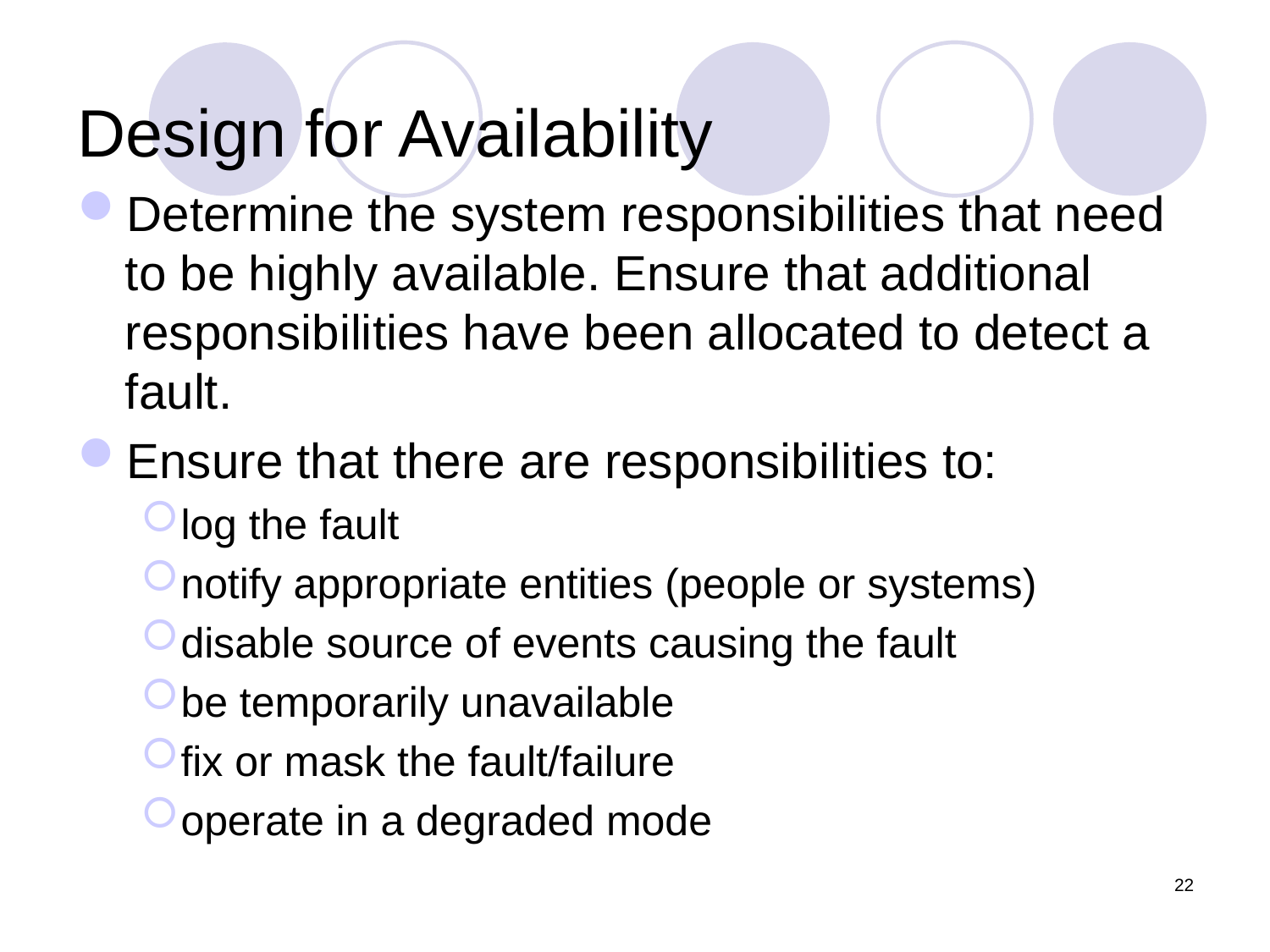

# Design for Availability
Determine the system responsibilities that need to be highly available. Ensure that additional responsibilities have been allocated to detect a fault.
Ensure that there are responsibilities to:
log the fault
notify appropriate entities (people or systems)
disable source of events causing the fault
be temporarily unavailable
fix or mask the fault/failure
operate in a degraded mode

22